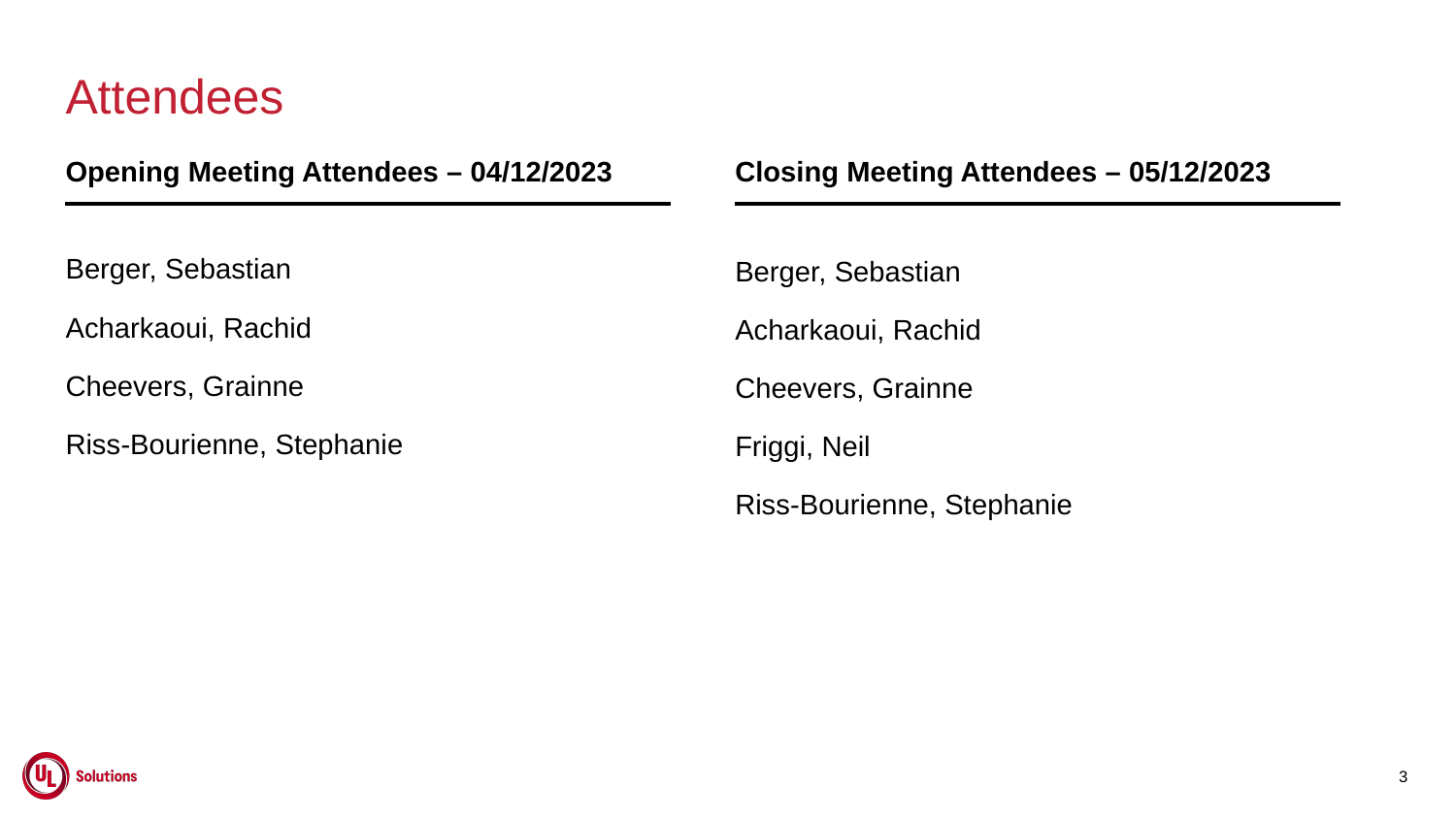

# Attendees
Opening Meeting Attendees – 04/12/2023
Closing Meeting Attendees – 05/12/2023

Berger, Sebastian
Acharkaoui, Rachid
Cheevers, Grainne
Riss-Bourienne, Stephanie
Berger, Sebastian
Acharkaoui, Rachid
Cheevers, Grainne
Friggi, Neil
Riss-Bourienne, Stephanie
3